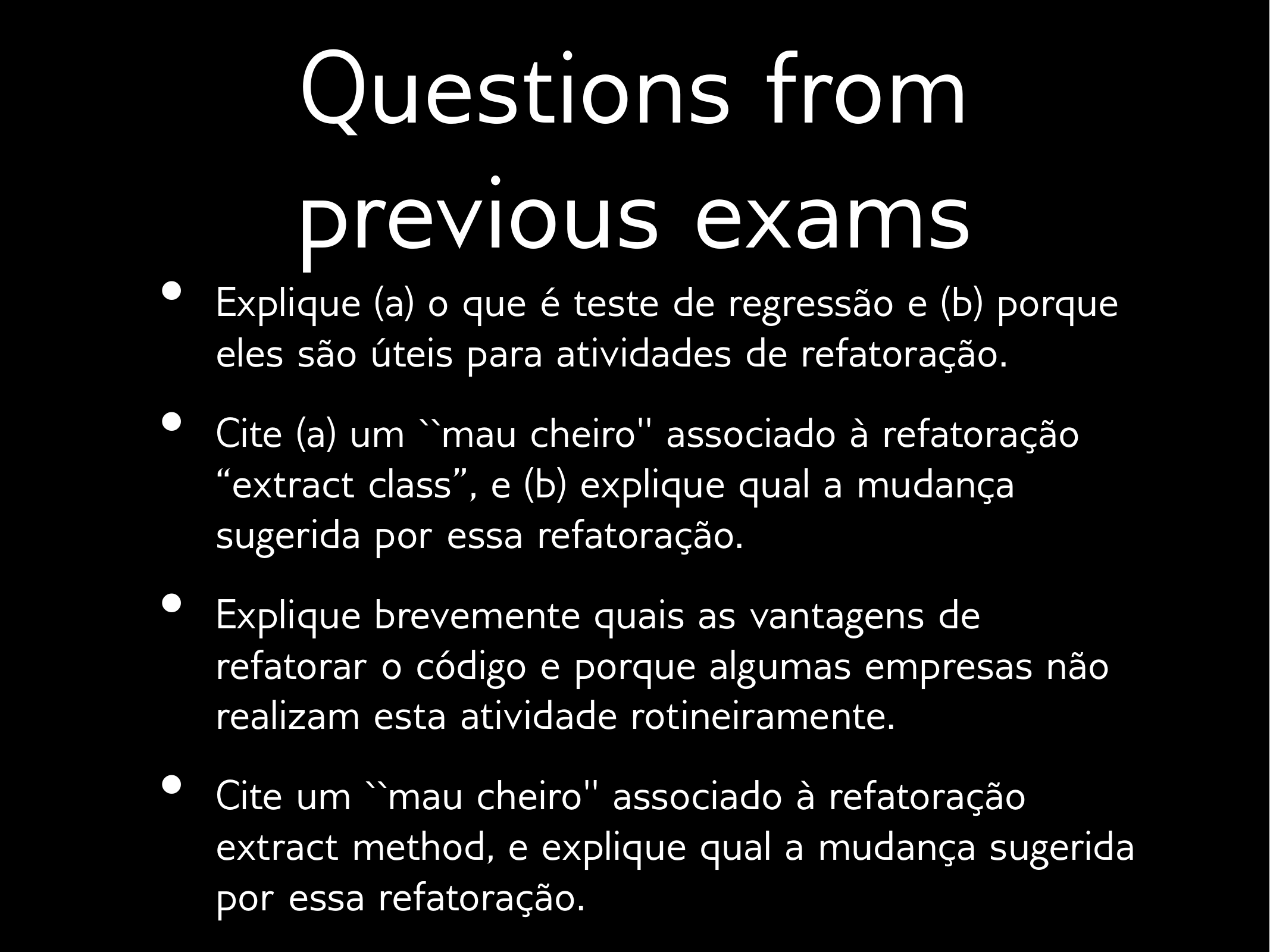

# Questions from previous exams

Explique (a) o que é teste de regressão e (b) porque eles são úteis para atividades de refatoração.
Cite (a) um ``mau cheiro'' associado à refatoração “extract class”, e (b) explique qual a mudança sugerida por essa refatoração.
Explique brevemente quais as vantagens de refatorar o código e porque algumas empresas não realizam esta atividade rotineiramente.
Cite um ``mau cheiro'' associado à refatoração extract method, e explique qual a mudança sugerida por essa refatoração.